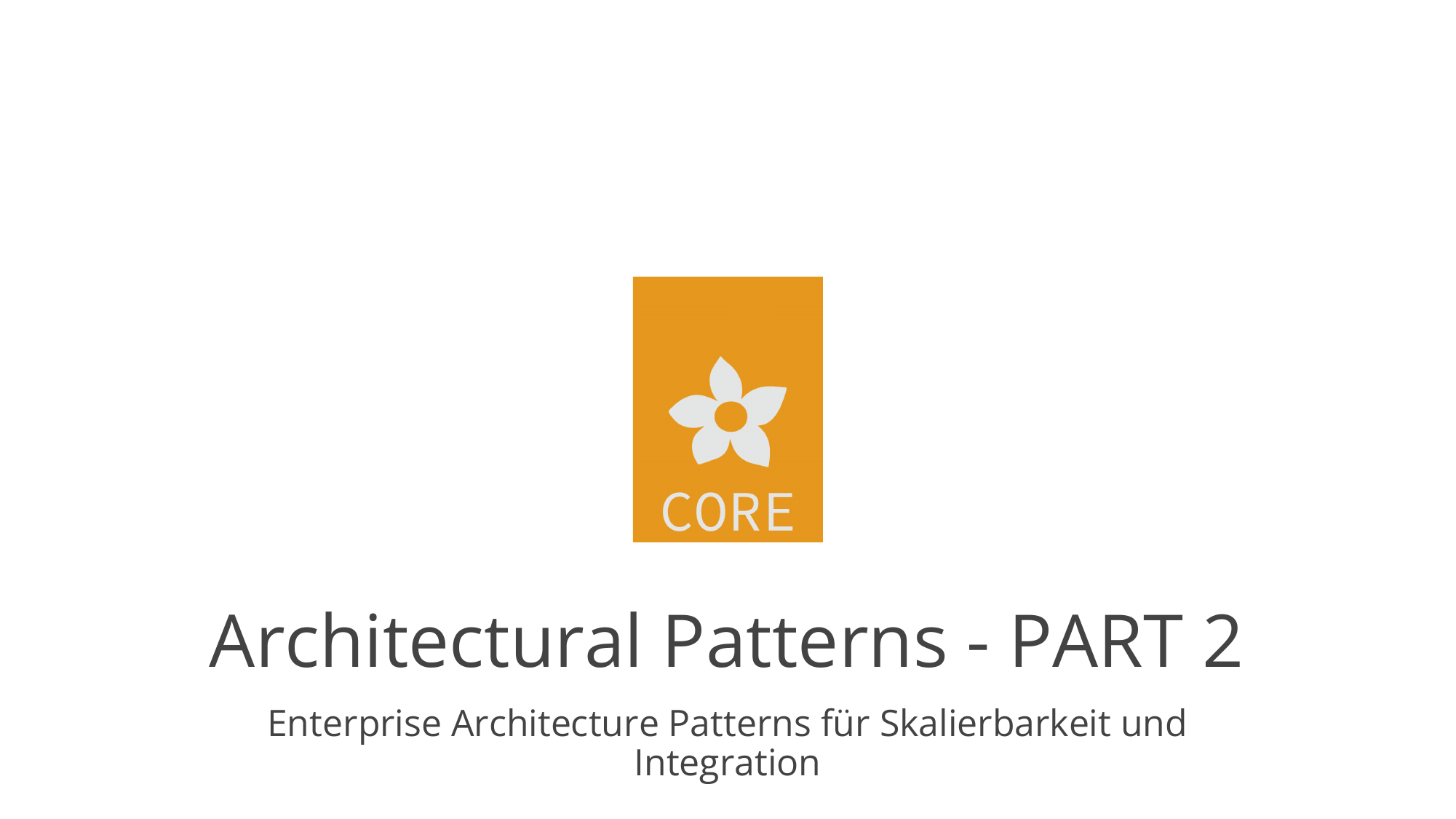

# Architectural Patterns - PART 2
Enterprise Architecture Patterns für Skalierbarkeit und Integration